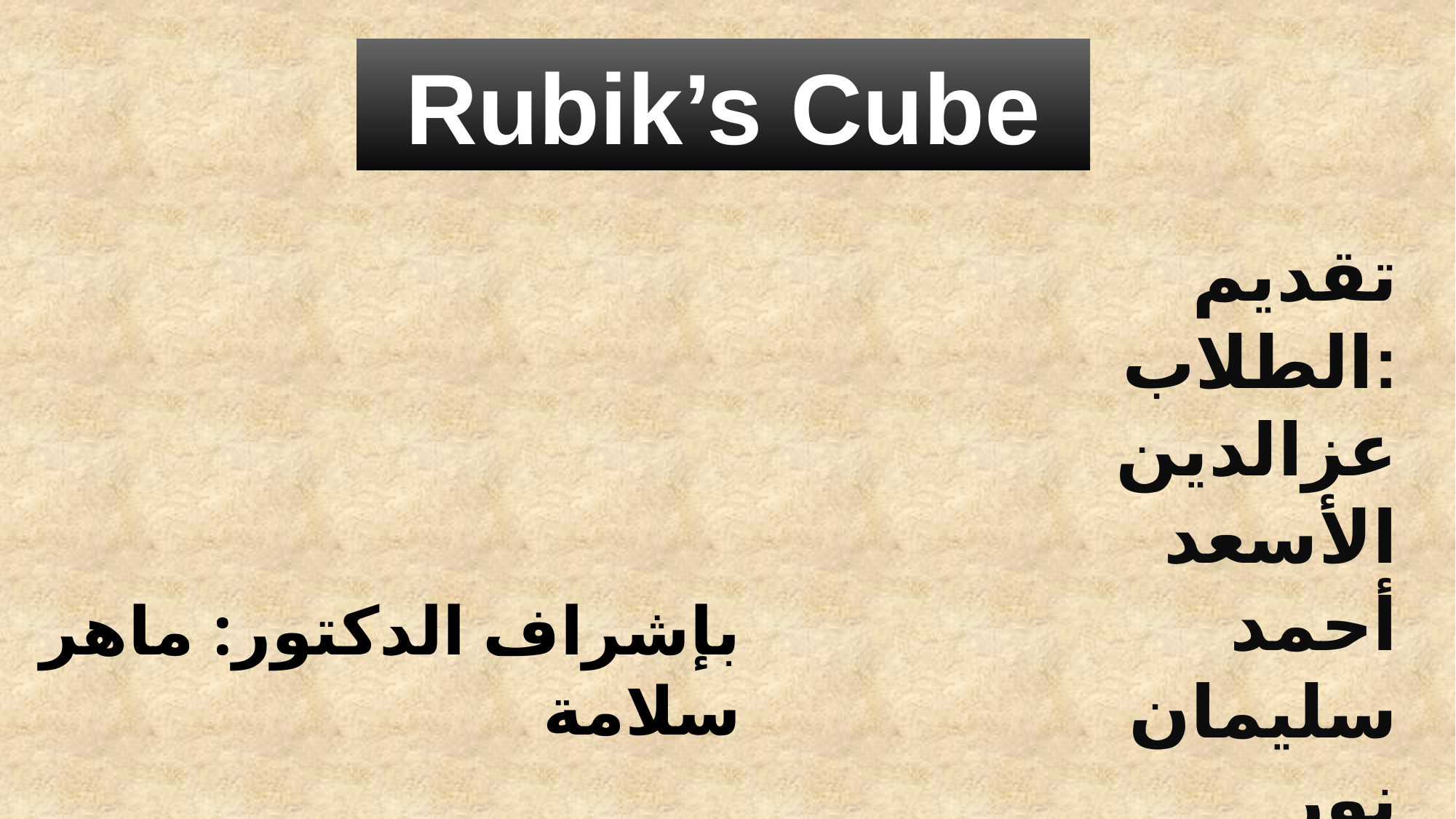

Rubik’s Cube
تقديم الطلاب:
   عزالدين الأسعد
   أحمد سليمان
   نور محمود
   ريتا بدر
بإشراف الدكتور: ماهر سلامة